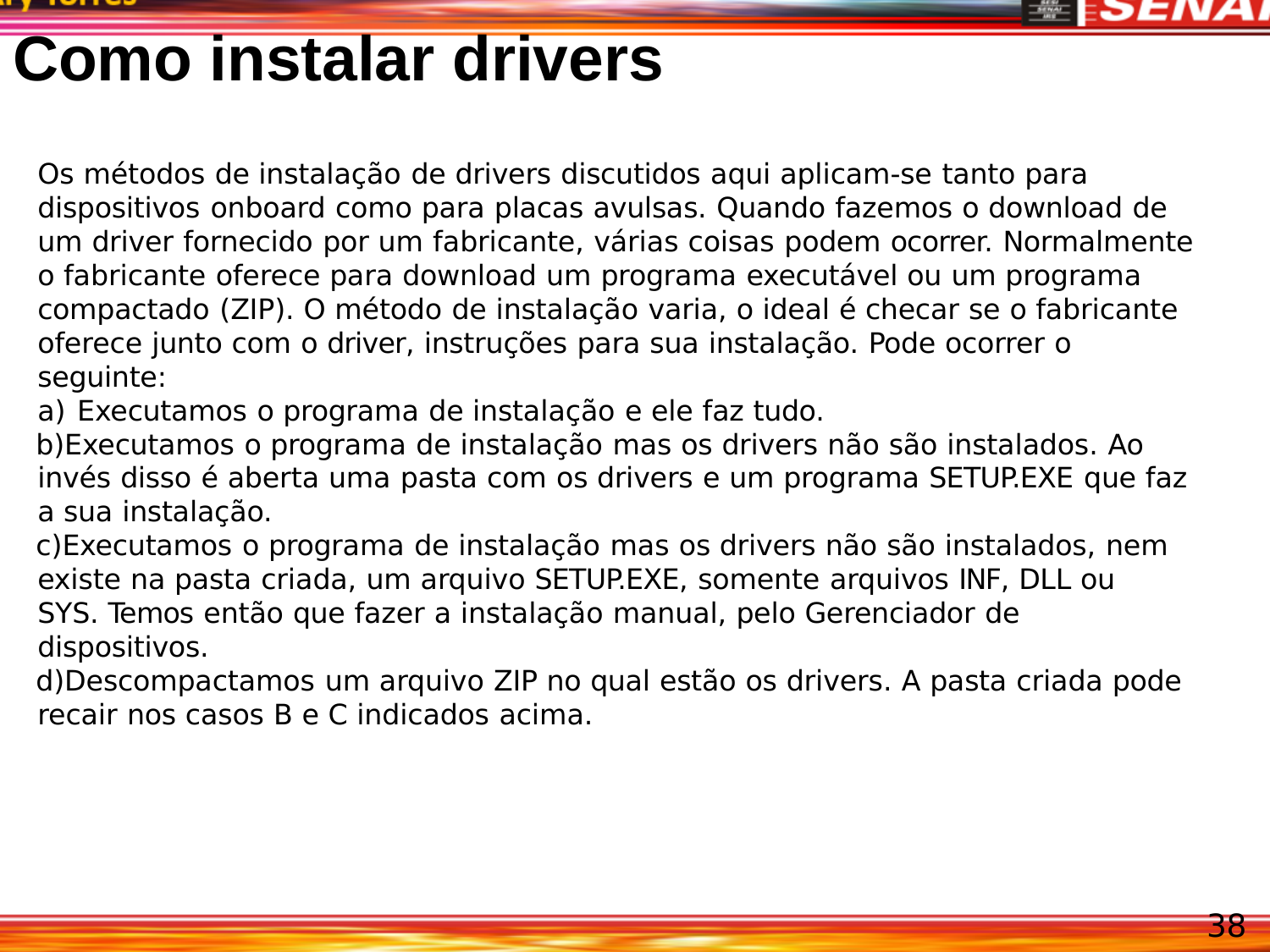

# Como instalar drivers
Os métodos de instalação de drivers discutidos aqui aplicam-se tanto para  dispositivos onboard como para placas avulsas. Quando fazemos o download de  um driver fornecido por um fabricante, várias coisas podem ocorrer. Normalmente  o fabricante oferece para download um programa executável ou um programa  compactado (ZIP). O método de instalação varia, o ideal é checar se o fabricante  oferece junto com o driver, instruções para sua instalação. Pode ocorrer o  seguinte:
Executamos o programa de instalação e ele faz tudo.
Executamos o programa de instalação mas os drivers não são instalados. Ao  invés disso é aberta uma pasta com os drivers e um programa SETUP.EXE que faz  a sua instalação.
Executamos o programa de instalação mas os drivers não são instalados, nem  existe na pasta criada, um arquivo SETUP.EXE, somente arquivos INF, DLL ou  SYS. Temos então que fazer a instalação manual, pelo Gerenciador de  dispositivos.
Descompactamos um arquivo ZIP no qual estão os drivers. A pasta criada pode  recair nos casos B e C indicados acima.
38